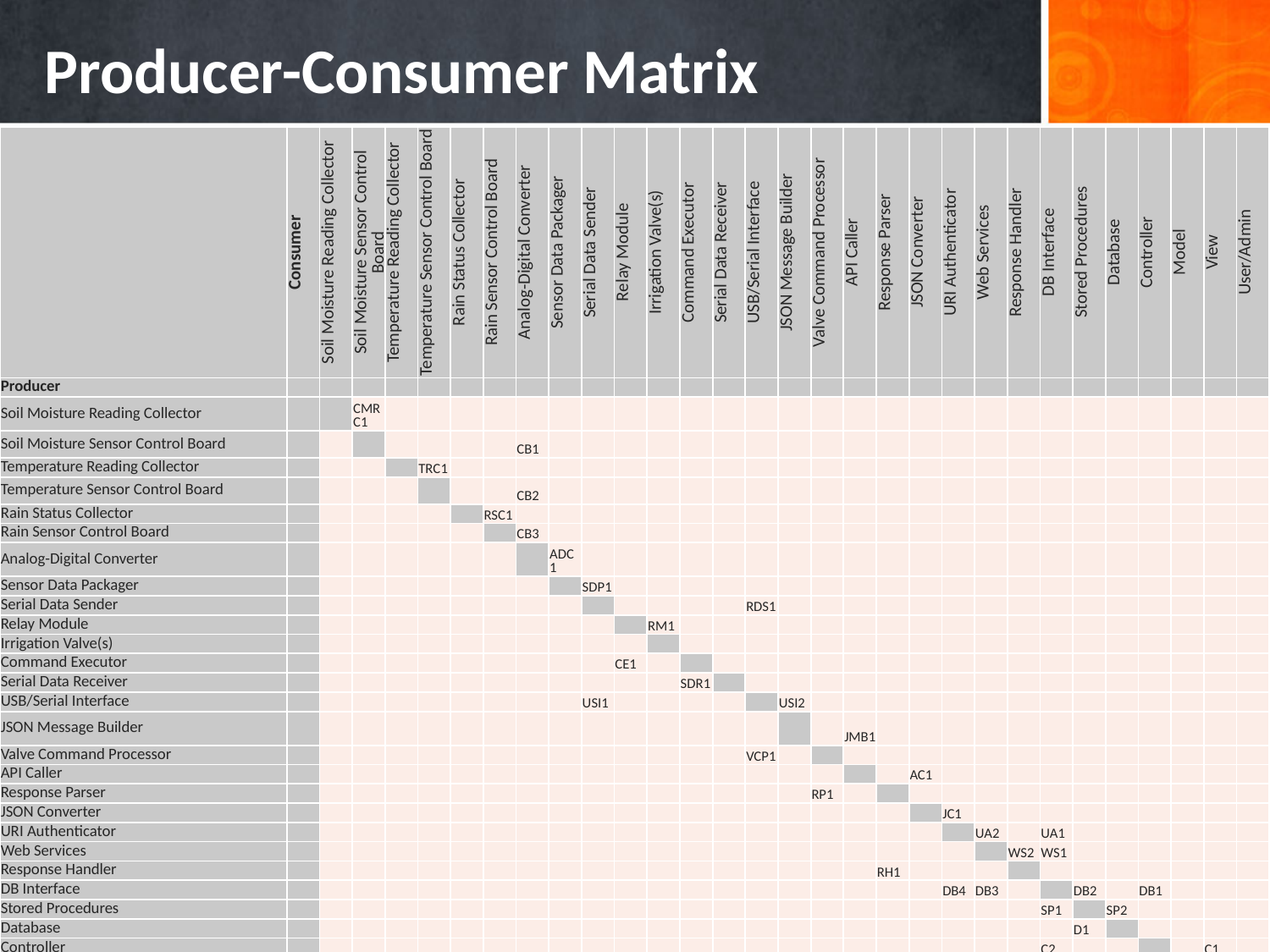

# Producer-Consumer Matrix

|  | Consumer | Soil Moisture Reading Collector | Soil Moisture Sensor Control Board | Temperature Reading Collector | Temperature Sensor Control Board | Rain Status Collector | Rain Sensor Control Board | Analog-Digital Converter | Sensor Data Packager | Serial Data Sender | Relay Module | Irrigation Valve(s) | Command Executor | Serial Data Receiver | USB/Serial Interface | JSON Message Builder | Valve Command Processor | API Caller | Response Parser | JSON Converter | URI Authenticator | Web Services | Response Handler | DB Interface | Stored Procedures | Database | Controller | Model | View | User/Admin |
| --- | --- | --- | --- | --- | --- | --- | --- | --- | --- | --- | --- | --- | --- | --- | --- | --- | --- | --- | --- | --- | --- | --- | --- | --- | --- | --- | --- | --- | --- | --- |
| Producer |  |  |  |  |  |  |  |  |  |  |  |  |  |  |  |  |  |  |  |  |  |  |  |  |  |  |  |  |  |  |
| Soil Moisture Reading Collector |  |  | CMRC1 |  |  |  |  |  |  |  |  |  |  |  |  |  |  |  |  |  |  |  |  |  |  |  |  |  |  |  |
| Soil Moisture Sensor Control Board |  |  |  |  |  |  |  | CB1 |  |  |  |  |  |  |  |  |  |  |  |  |  |  |  |  |  |  |  |  |  |  |
| Temperature Reading Collector |  |  |  |  | TRC1 |  |  |  |  |  |  |  |  |  |  |  |  |  |  |  |  |  |  |  |  |  |  |  |  |  |
| Temperature Sensor Control Board |  |  |  |  |  |  |  | CB2 |  |  |  |  |  |  |  |  |  |  |  |  |  |  |  |  |  |  |  |  |  |  |
| Rain Status Collector |  |  |  |  |  |  | RSC1 |  |  |  |  |  |  |  |  |  |  |  |  |  |  |  |  |  |  |  |  |  |  |  |
| Rain Sensor Control Board |  |  |  |  |  |  |  | CB3 |  |  |  |  |  |  |  |  |  |  |  |  |  |  |  |  |  |  |  |  |  |  |
| Analog-Digital Converter |  |  |  |  |  |  |  |  | ADC1 |  |  |  |  |  |  |  |  |  |  |  |  |  |  |  |  |  |  |  |  |  |
| Sensor Data Packager |  |  |  |  |  |  |  |  |  | SDP1 |  |  |  |  |  |  |  |  |  |  |  |  |  |  |  |  |  |  |  |  |
| Serial Data Sender |  |  |  |  |  |  |  |  |  |  |  |  |  |  | RDS1 |  |  |  |  |  |  |  |  |  |  |  |  |  |  |  |
| Relay Module |  |  |  |  |  |  |  |  |  |  |  | RM1 |  |  |  |  |  |  |  |  |  |  |  |  |  |  |  |  |  |  |
| Irrigation Valve(s) |  |  |  |  |  |  |  |  |  |  |  |  |  |  |  |  |  |  |  |  |  |  |  |  |  |  |  |  |  |  |
| Command Executor |  |  |  |  |  |  |  |  |  |  | CE1 |  |  |  |  |  |  |  |  |  |  |  |  |  |  |  |  |  |  |  |
| Serial Data Receiver |  |  |  |  |  |  |  |  |  |  |  |  | SDR1 |  |  |  |  |  |  |  |  |  |  |  |  |  |  |  |  |  |
| USB/Serial Interface |  |  |  |  |  |  |  |  |  | USI1 |  |  |  |  |  | USI2 |  |  |  |  |  |  |  |  |  |  |  |  |  |  |
| JSON Message Builder |  |  |  |  |  |  |  |  |  |  |  |  |  |  |  |  |  | JMB1 |  |  |  |  |  |  |  |  |  |  |  |  |
| Valve Command Processor |  |  |  |  |  |  |  |  |  |  |  |  |  |  | VCP1 |  |  |  |  |  |  |  |  |  |  |  |  |  |  |  |
| API Caller |  |  |  |  |  |  |  |  |  |  |  |  |  |  |  |  |  |  |  | AC1 |  |  |  |  |  |  |  |  |  |  |
| Response Parser |  |  |  |  |  |  |  |  |  |  |  |  |  |  |  |  | RP1 |  |  |  |  |  |  |  |  |  |  |  |  |  |
| JSON Converter |  |  |  |  |  |  |  |  |  |  |  |  |  |  |  |  |  |  |  |  | JC1 |  |  |  |  |  |  |  |  |  |
| URI Authenticator |  |  |  |  |  |  |  |  |  |  |  |  |  |  |  |  |  |  |  |  |  | UA2 |  | UA1 |  |  |  |  |  |  |
| Web Services |  |  |  |  |  |  |  |  |  |  |  |  |  |  |  |  |  |  |  |  |  |  | WS2 | WS1 |  |  |  |  |  |  |
| Response Handler |  |  |  |  |  |  |  |  |  |  |  |  |  |  |  |  |  |  | RH1 |  |  |  |  |  |  |  |  |  |  |  |
| DB Interface |  |  |  |  |  |  |  |  |  |  |  |  |  |  |  |  |  |  |  |  | DB4 | DB3 |  |  | DB2 |  | DB1 |  |  |  |
| Stored Procedures |  |  |  |  |  |  |  |  |  |  |  |  |  |  |  |  |  |  |  |  |  |  |  | SP1 |  | SP2 |  |  |  |  |
| Database |  |  |  |  |  |  |  |  |  |  |  |  |  |  |  |  |  |  |  |  |  |  |  |  | D1 |  |  |  |  |  |
| Controller |  |  |  |  |  |  |  |  |  |  |  |  |  |  |  |  |  |  |  |  |  |  |  | C2 |  |  |  |  | C1 |  |
| Model |  |  |  |  |  |  |  |  |  |  |  |  |  |  |  |  |  |  |  |  |  |  |  |  |  |  | M1 |  |  |  |
| View |  |  |  |  |  |  |  |  |  |  |  |  |  |  |  |  |  |  |  |  |  |  |  |  |  |  | V2 |  |  | V1 |
| User/Admin |  |  |  |  |  |  |  |  |  |  |  |  |  |  |  |  |  |  |  |  |  |  |  |  |  |  |  |  | U1 |  |
5